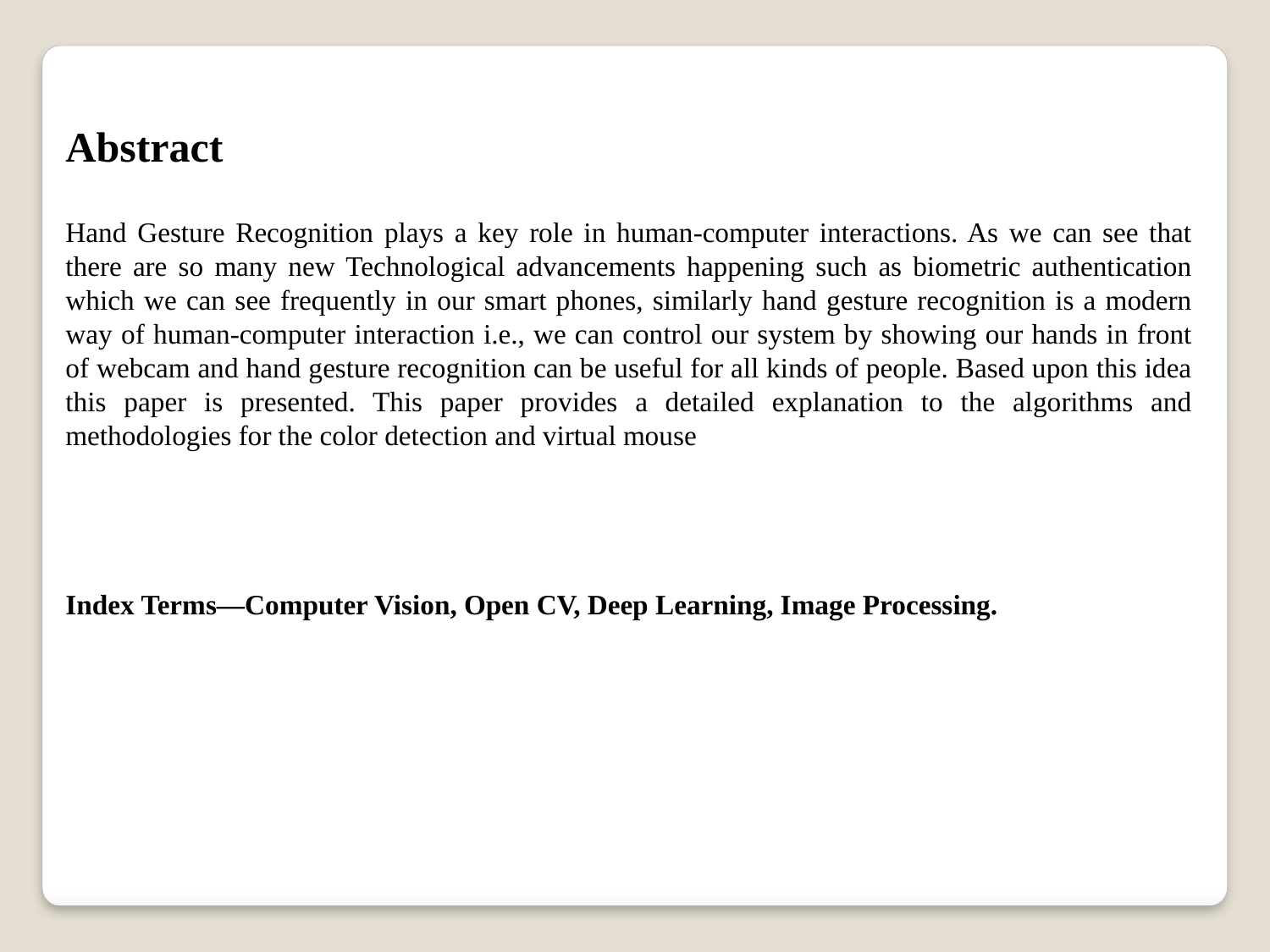

Abstract

Hand Gesture Recognition plays a key role in human-computer interactions. As we can see that there are so many new Technological advancements happening such as biometric authentication which we can see frequently in our smart phones, similarly hand gesture recognition is a modern way of human-computer interaction i.e., we can control our system by showing our hands in front of webcam and hand gesture recognition can be useful for all kinds of people. Based upon this idea this paper is presented. This paper provides a detailed explanation to the algorithms and methodologies for the color detection and virtual mouse

Index Terms—Computer Vision, Open CV, Deep Learning, Image Processing.